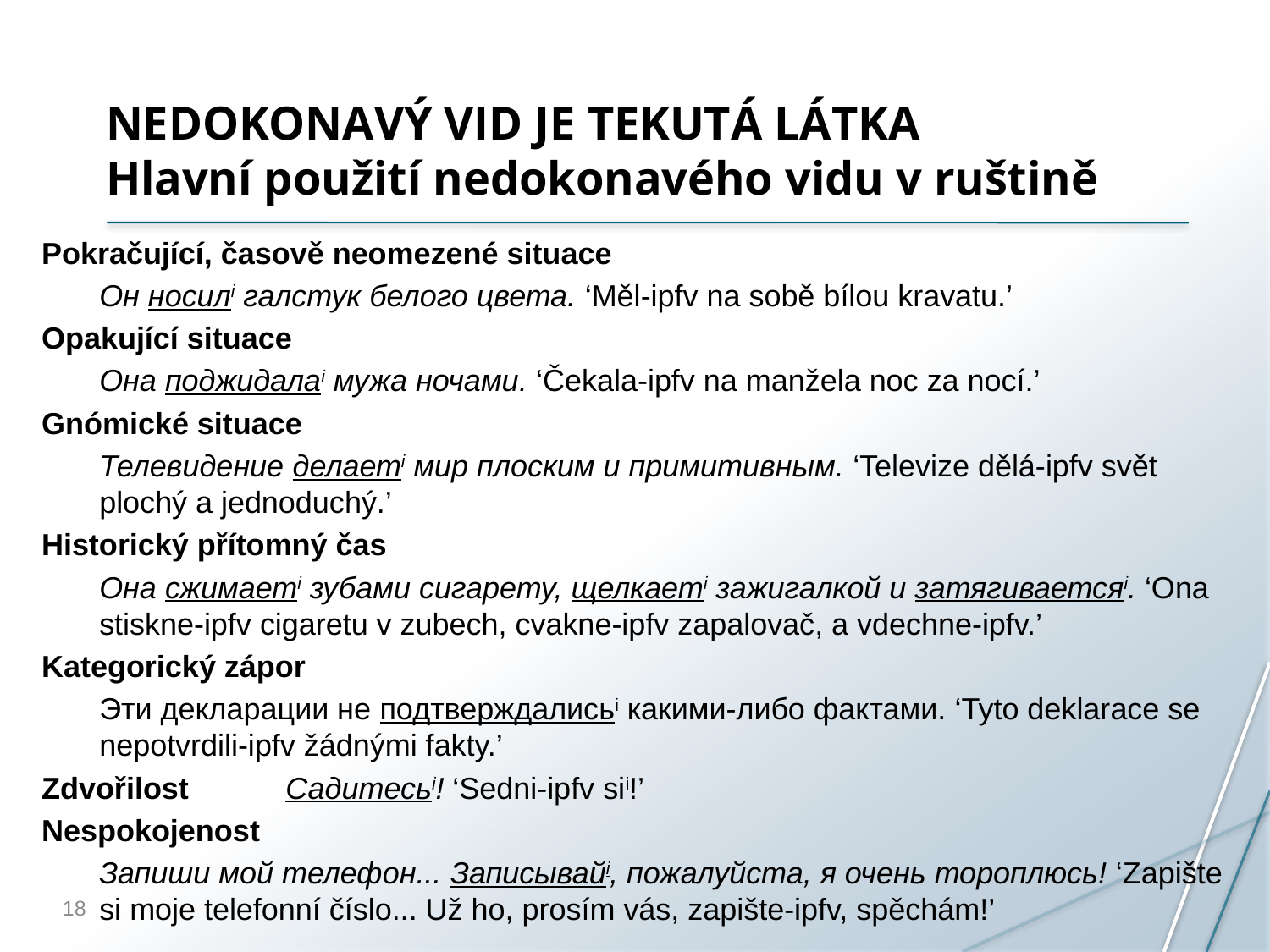

# NEDOKONAVÝ VID JE TEKUTÁ LÁTKA Hlavní použití nedokonavého vidu v ruštině
Pokračující, časově neomezené situace
Он носилi галстук белого цвета. ‘Měl-ipfv na sobě bílou kravatu.’
Opakující situace
Она поджидалаi мужа ночами. ‘Čekala-ipfv na manžela noc za nocí.’
Gnómické situace
Телевидение делаетi мир плоским и примитивным. ‘Televize dělá-ipfv svět plochý a jednoduchý.’
Historický přítomný čas
Она сжимаетi зубами сигарету, щелкаетi зажигалкой и затягиваетсяi. ‘Ona stiskne-ipfv cigaretu v zubech, cvakne-ipfv zapalovač, a vdechne-ipfv.’
Kategorický zápor
Эти декларации не подтверждалисьi какими-либо фактами. ‘Tyto deklarace se nepotvrdili-ipfv žádnými fakty.’
Zdvořilost 	Садитесьi! ‘Sedni-ipfv sii!’
Nespokojenost
Запиши мой телефон... Записывайi, пожалуйста, я очень тороплюсь! ‘Zapište si moje telefonní číslo... Už ho, prosím vás, zapište-ipfv, spěchám!’

18